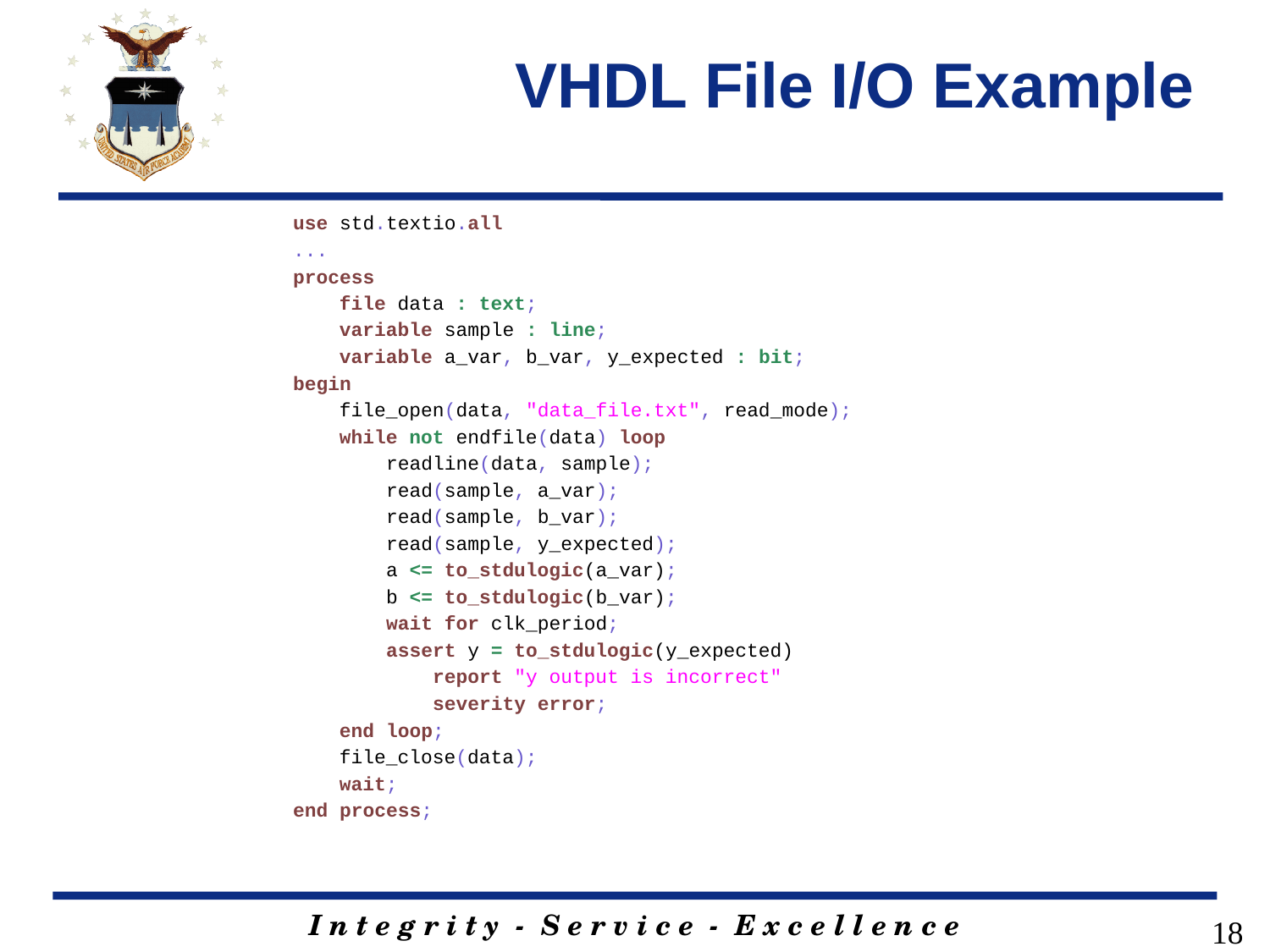

# VHDL File I/O Example
use std.textio.all
...
process
    file data : text;
    variable sample : line;
    variable a_var, b_var, y_expected : bit;
begin
    file_open(data, "data_file.txt", read_mode);
    while not endfile(data) loop
        readline(data, sample);
        read(sample, a_var);
        read(sample, b_var);
        read(sample, y_expected);
        a <= to_stdulogic(a_var);
        b <= to_stdulogic(b_var);
        wait for clk_period;
        assert y = to_stdulogic(y_expected)
            report "y output is incorrect"
            severity error;
    end loop;
    file_close(data);
    wait;
end process;

18